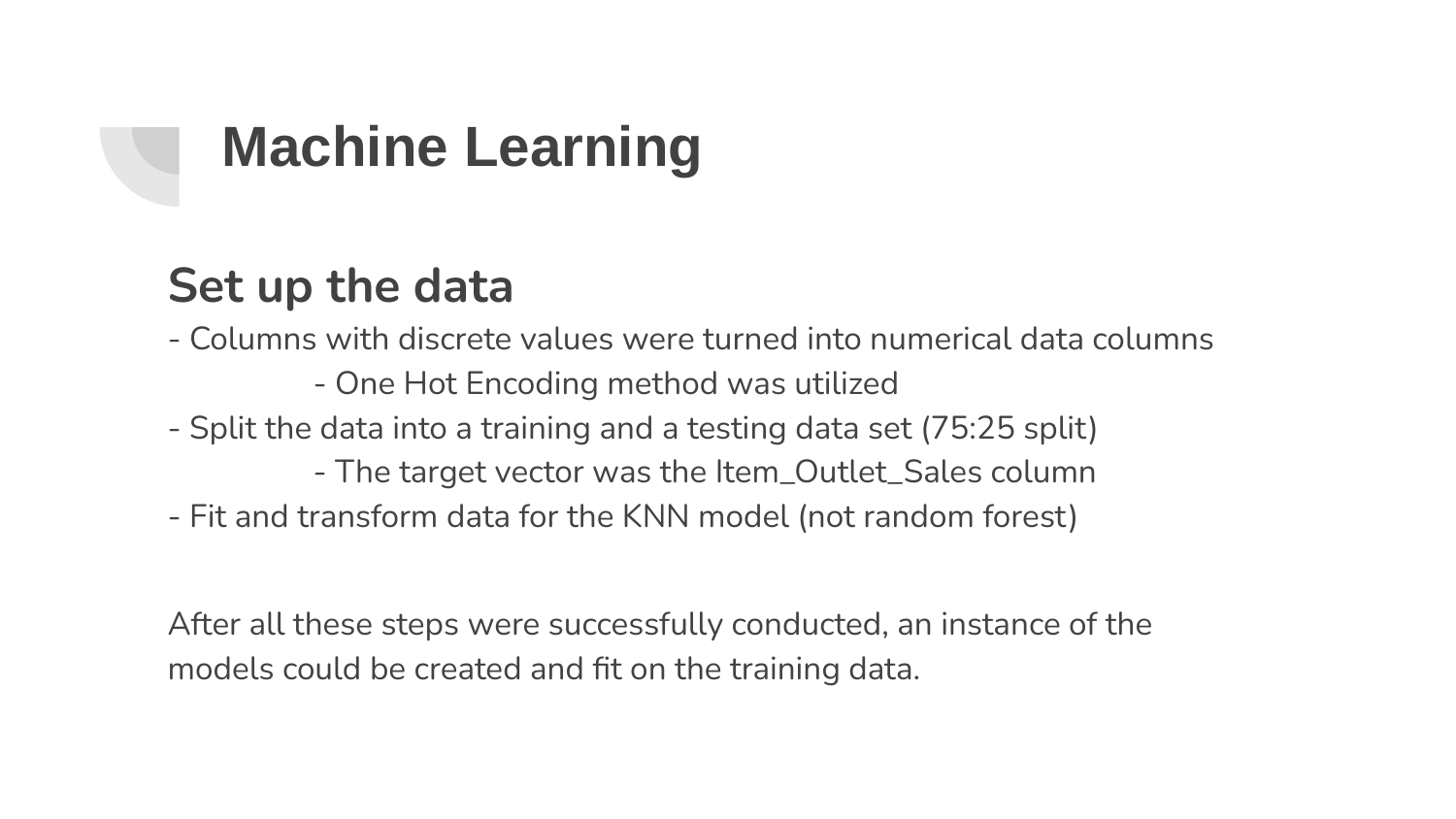

# Machine Learning
Set up the data
- Columns with discrete values were turned into numerical data columns
	- One Hot Encoding method was utilized
- Split the data into a training and a testing data set (75:25 split)
	- The target vector was the Item_Outlet_Sales column
- Fit and transform data for the KNN model (not random forest)
After all these steps were successfully conducted, an instance of the models could be created and fit on the training data.